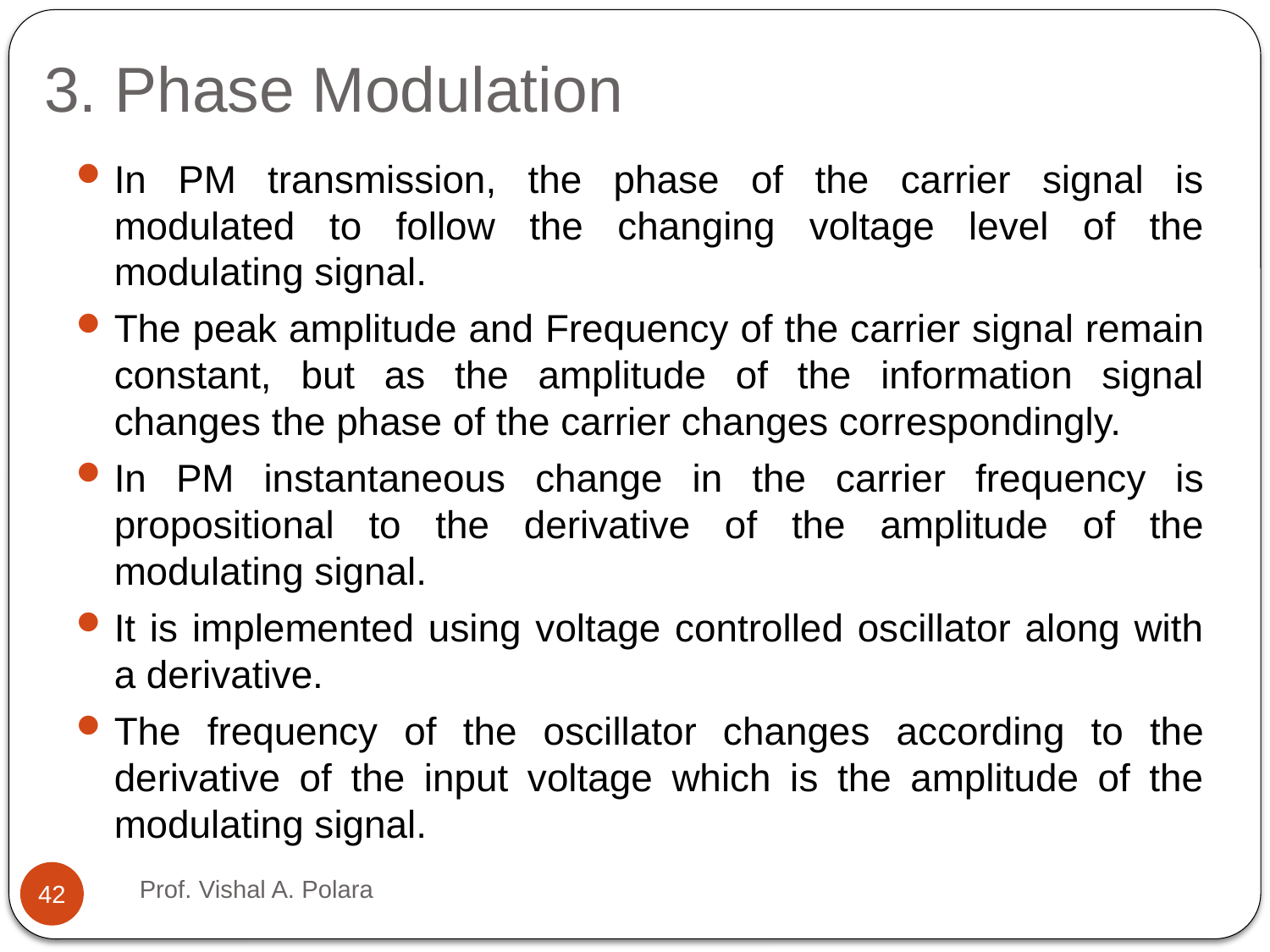

# 3. Phase Modulation
In PM transmission, the phase of the carrier signal is modulated to follow the changing voltage level of the modulating signal.
The peak amplitude and Frequency of the carrier signal remain constant, but as the amplitude of the information signal changes the phase of the carrier changes correspondingly.
In PM instantaneous change in the carrier frequency is propositional to the derivative of the amplitude of the modulating signal.
It is implemented using voltage controlled oscillator along with a derivative.
The frequency of the oscillator changes according to the derivative of the input voltage which is the amplitude of the modulating signal.
Prof. Vishal A. Polara
42